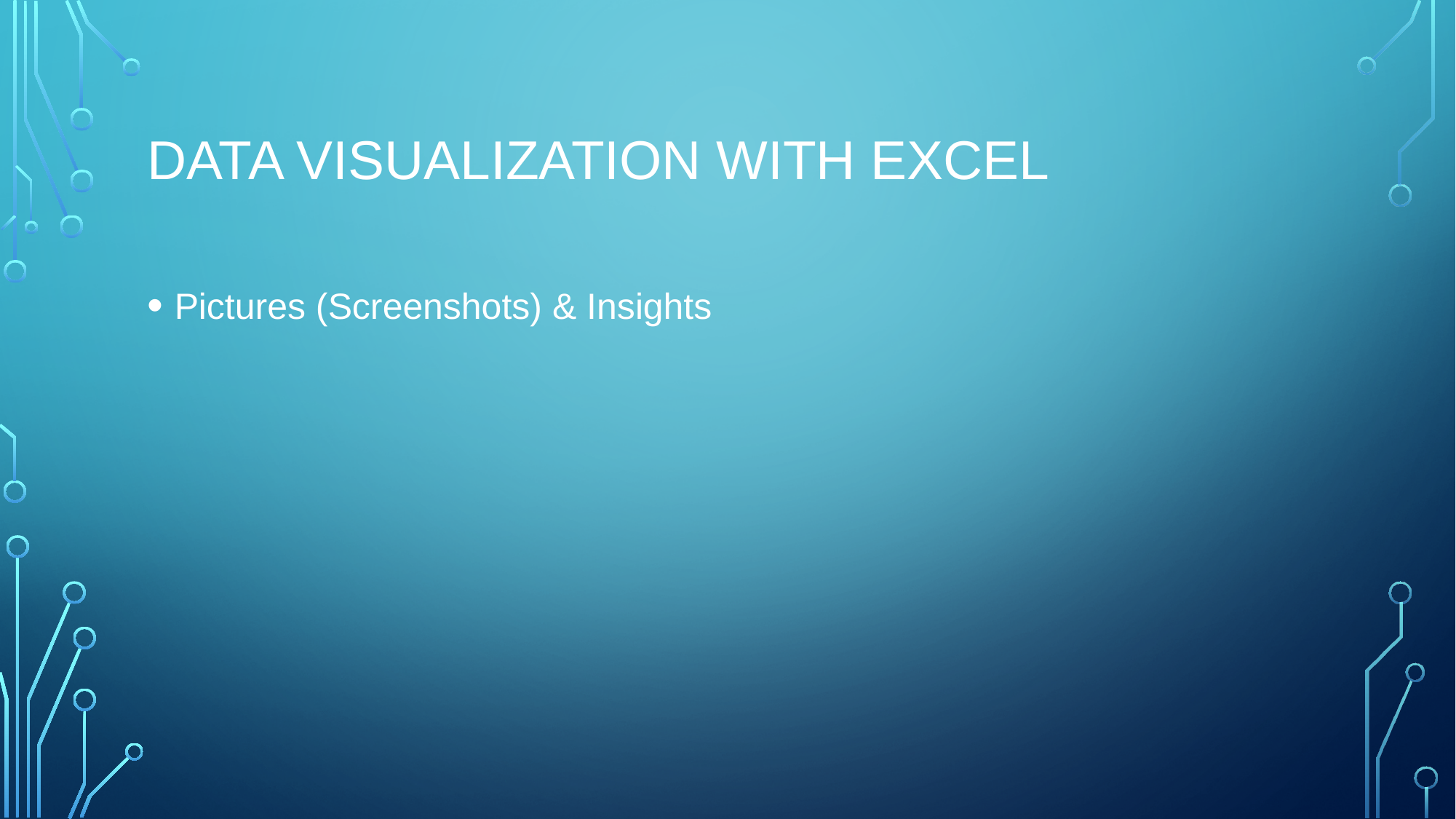

# Data Visualization with Excel
Pictures (Screenshots) & Insights